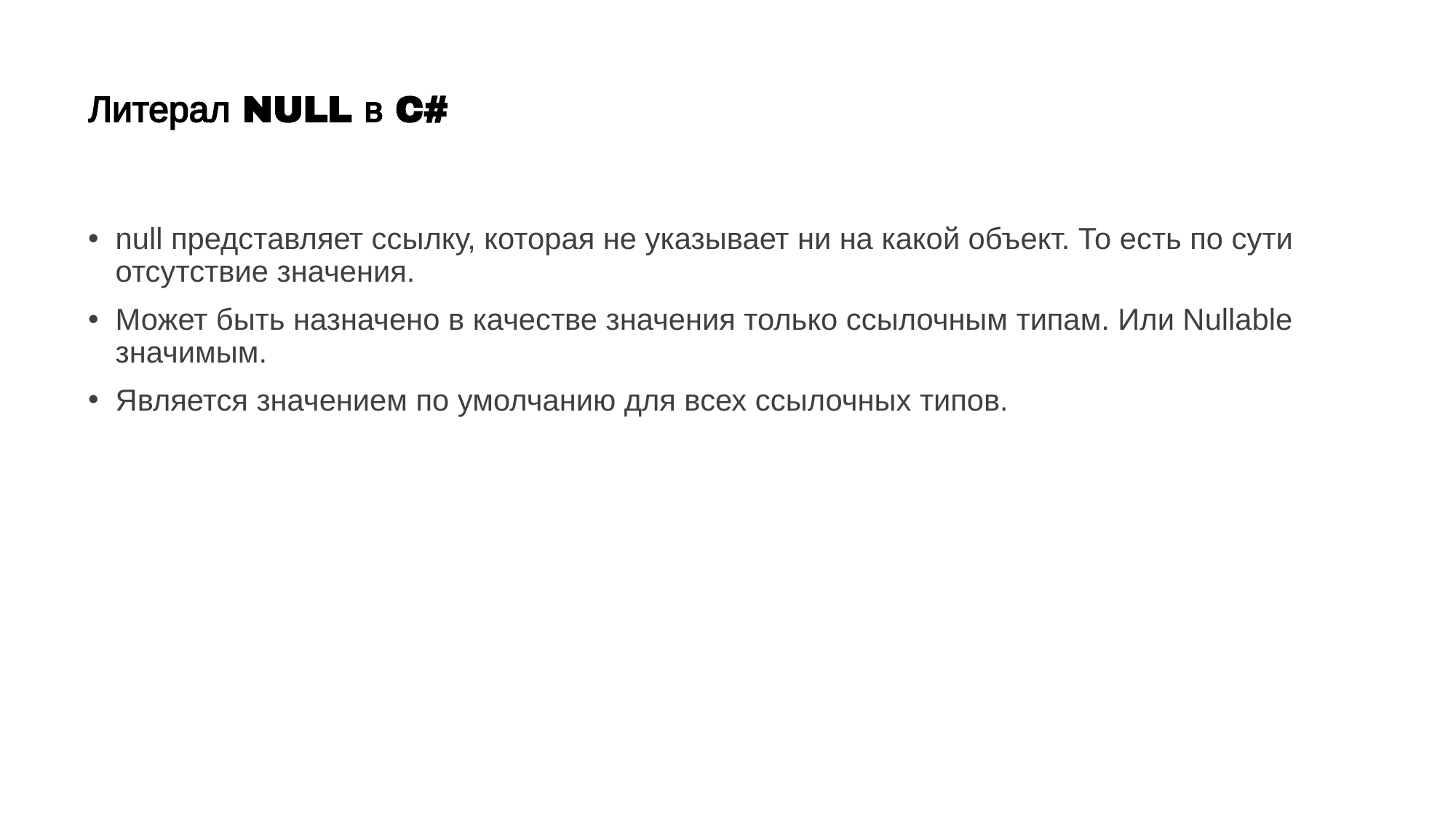

# Литерал NULL в C#
null представляет ссылку, которая не указывает ни на какой объект. То есть по сути отсутствие значения.
Может быть назначено в качестве значения только ссылочным типам. Или Nullable значимым.
Является значением по умолчанию для всех ссылочных типов.